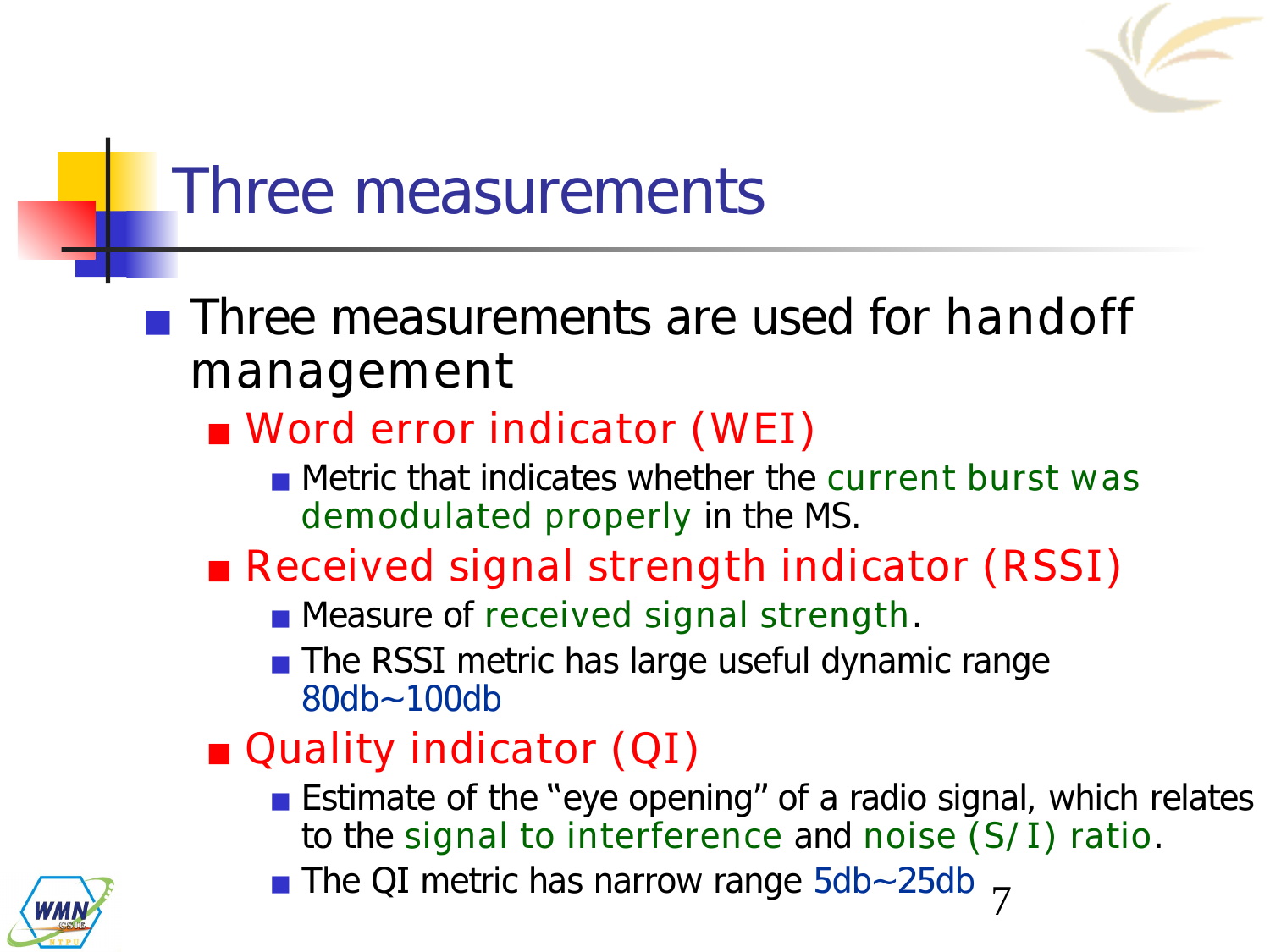

# Three measurements
Three measurements are used for handoff management
Word error indicator (WEI)
Metric that indicates whether the current burst was demodulated properly in the MS.
Received signal strength indicator (RSSI)
Measure of received signal strength.
The RSSI metric has large useful dynamic range 80db~100db
Quality indicator (QI)
Estimate of the “eye opening” of a radio signal, which relates to the signal to interference and noise (S/I) ratio.
The QI metric has narrow range 5db~25db

7